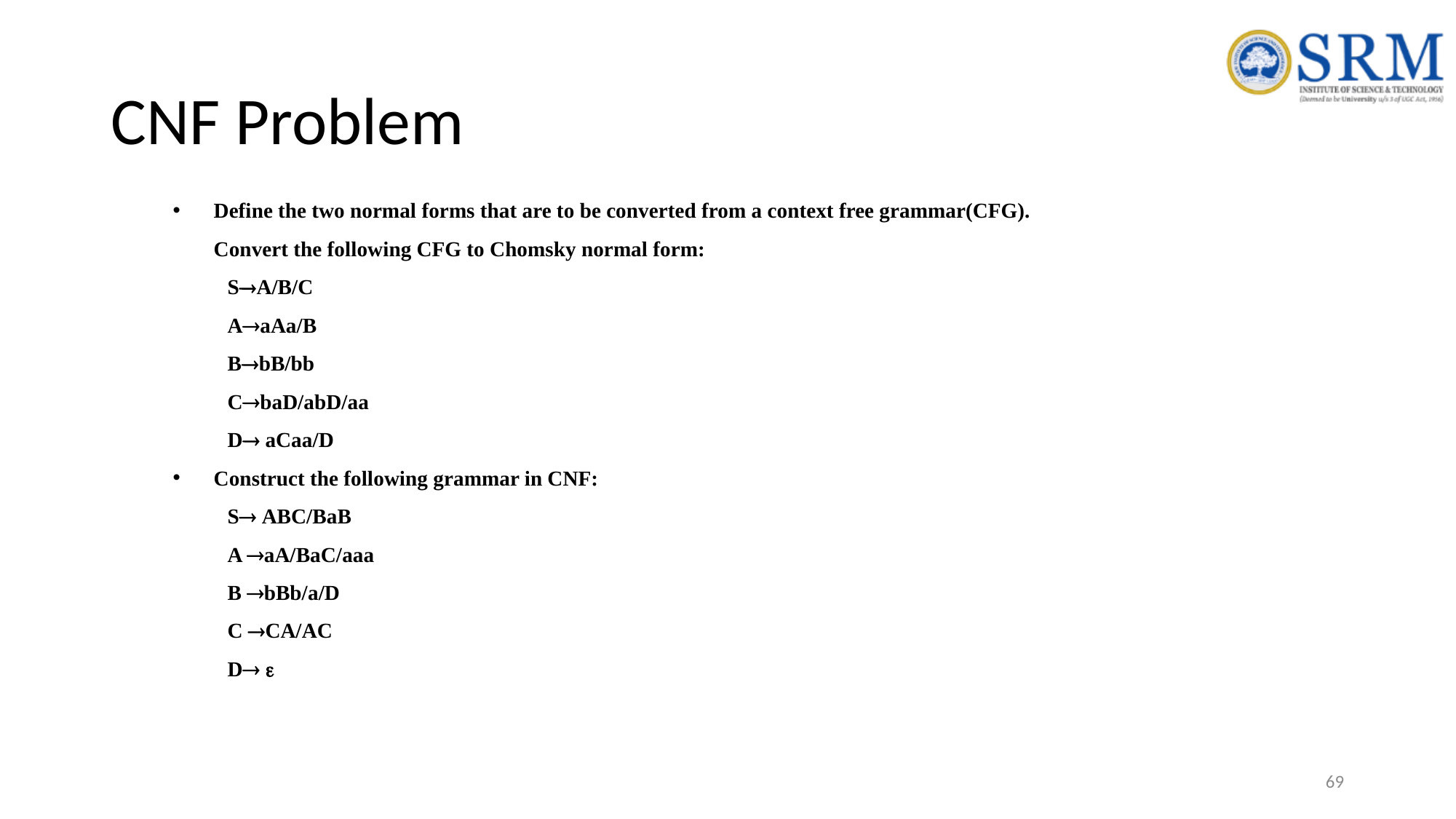

# CNF Problem
Define the two normal forms that are to be converted from a context free grammar(CFG). Convert the following CFG to Chomsky normal form:
S→A/B/C
A→aAa/B
B→bB/bb
C→baD/abD/aa
D→ aCaa/D
Construct the following grammar in CNF:
S→ ABC/BaB
A →aA/BaC/aaa
B →bBb/a/D
C →CA/AC
D→ ε
69